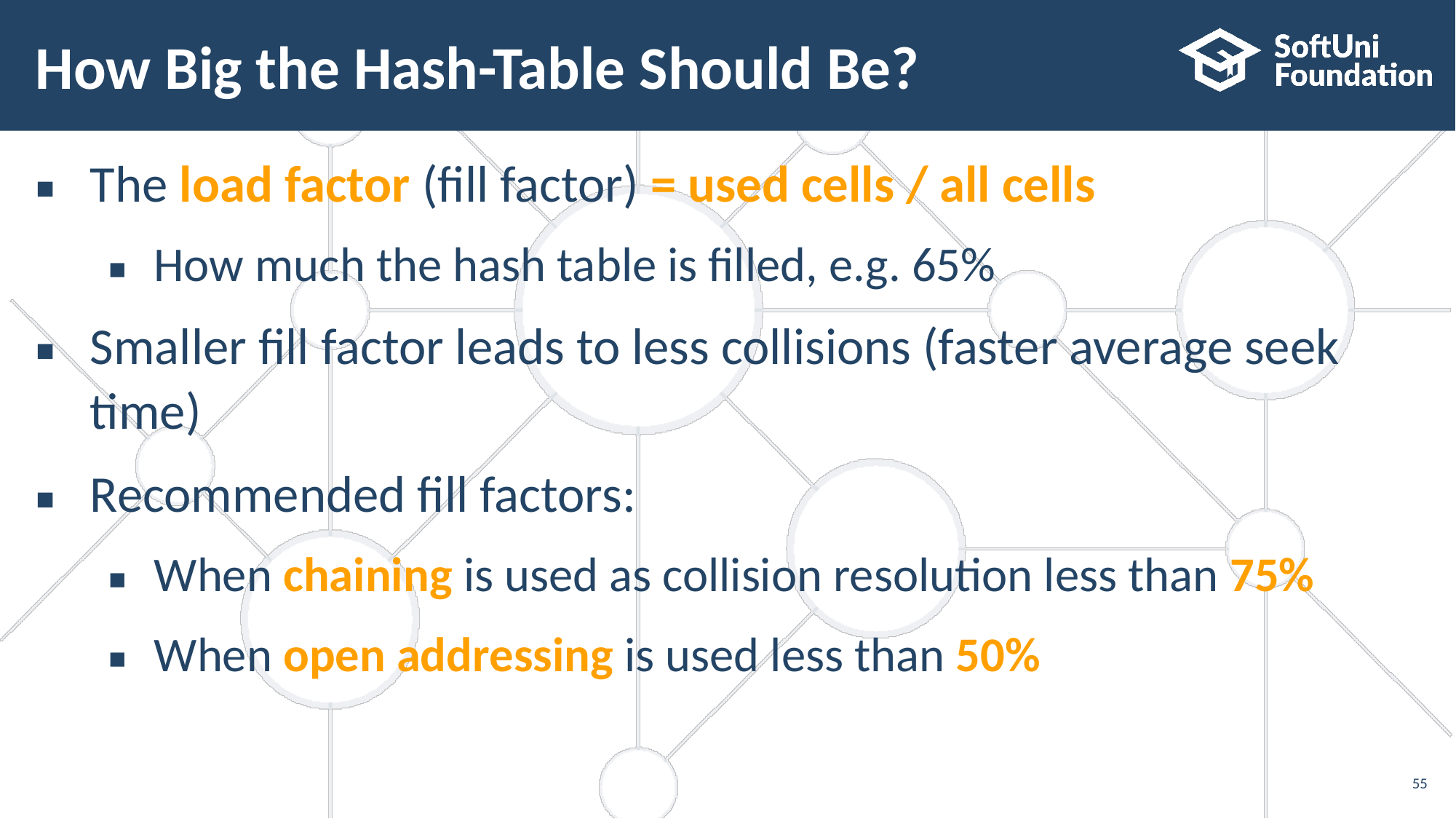

# How Big the Hash-Table Should Be?
The load factor (fill factor) = used cells / all cells
How much the hash table is filled, e.g. 65%
Smaller fill factor leads to less collisions (faster average seek time)
Recommended fill factors:
When chaining is used as collision resolution less than 75%
When open addressing is used less than 50%
55